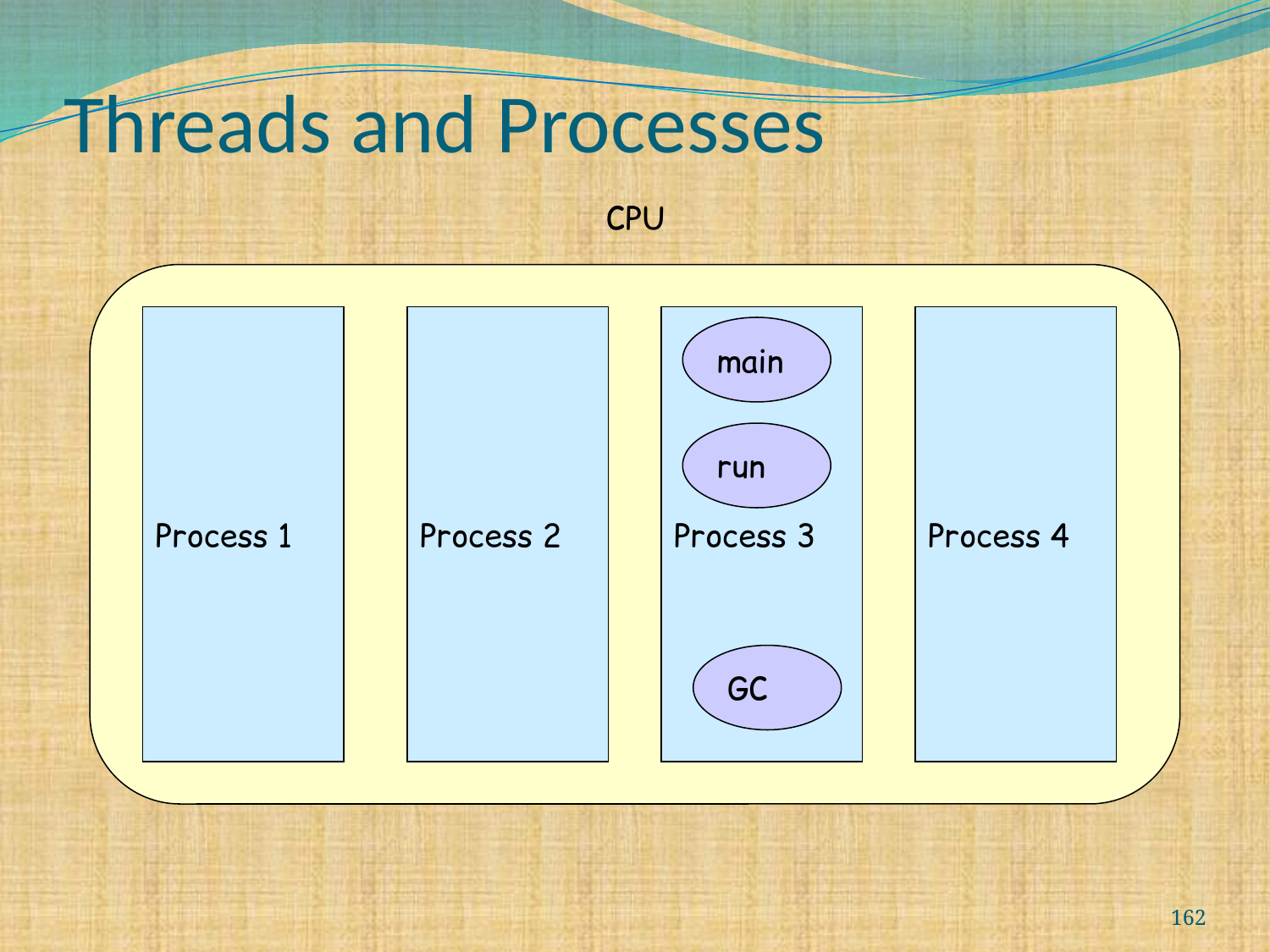

# Threads and Processes
CPU

Process 1
Process 2
Process 3
Process 4
main
run
GC
162